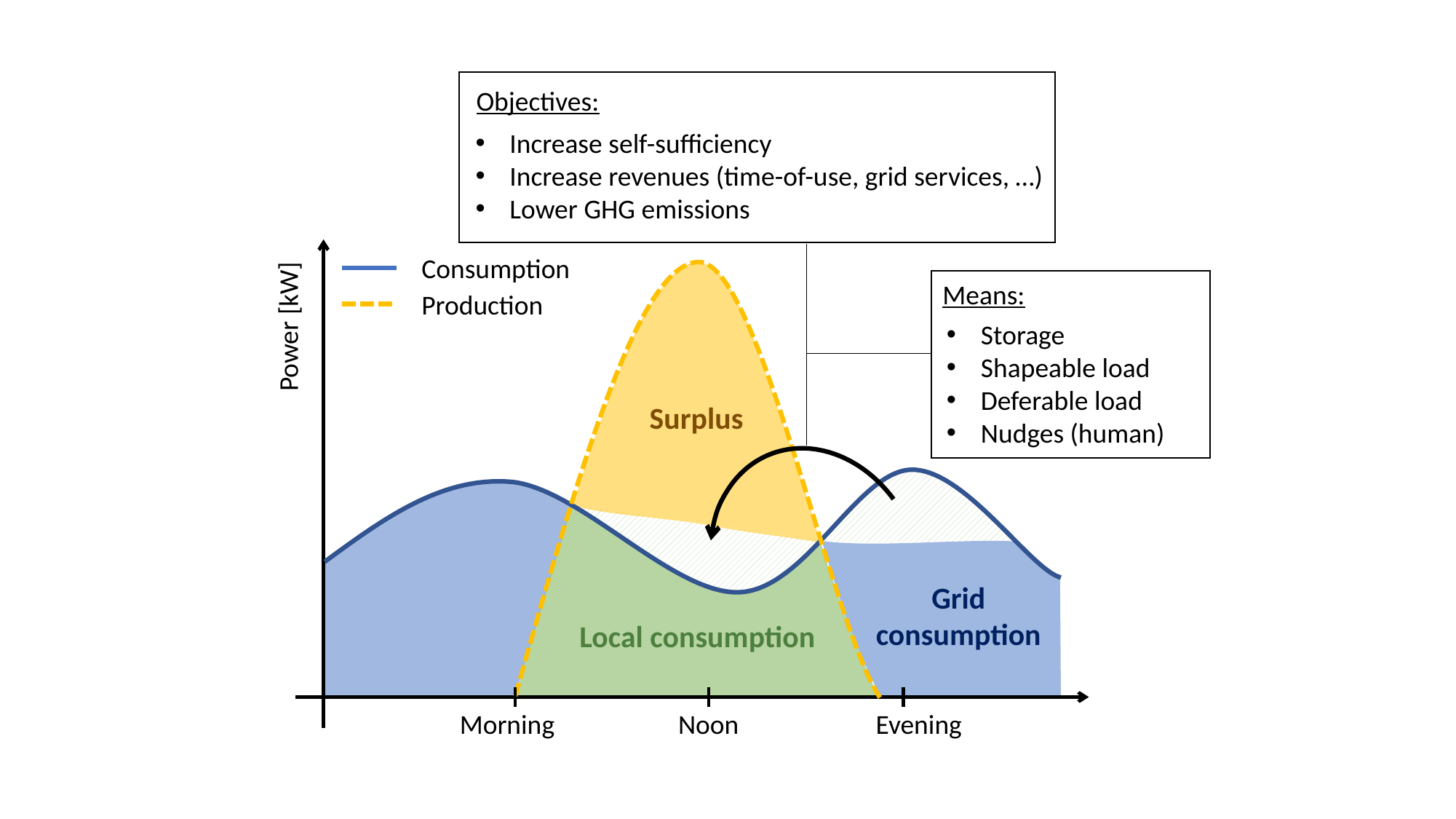

Objectives:
Increase self-sufficiency
Increase revenues (time-of-use, grid services, …)
Lower GHG emissions
Consumption
Production

Means:
Power [kW]
Storage
Shapeable load
Deferable load
Nudges (human)
Surplus

Grid consumption
Local consumption
Morning
Noon
Evening